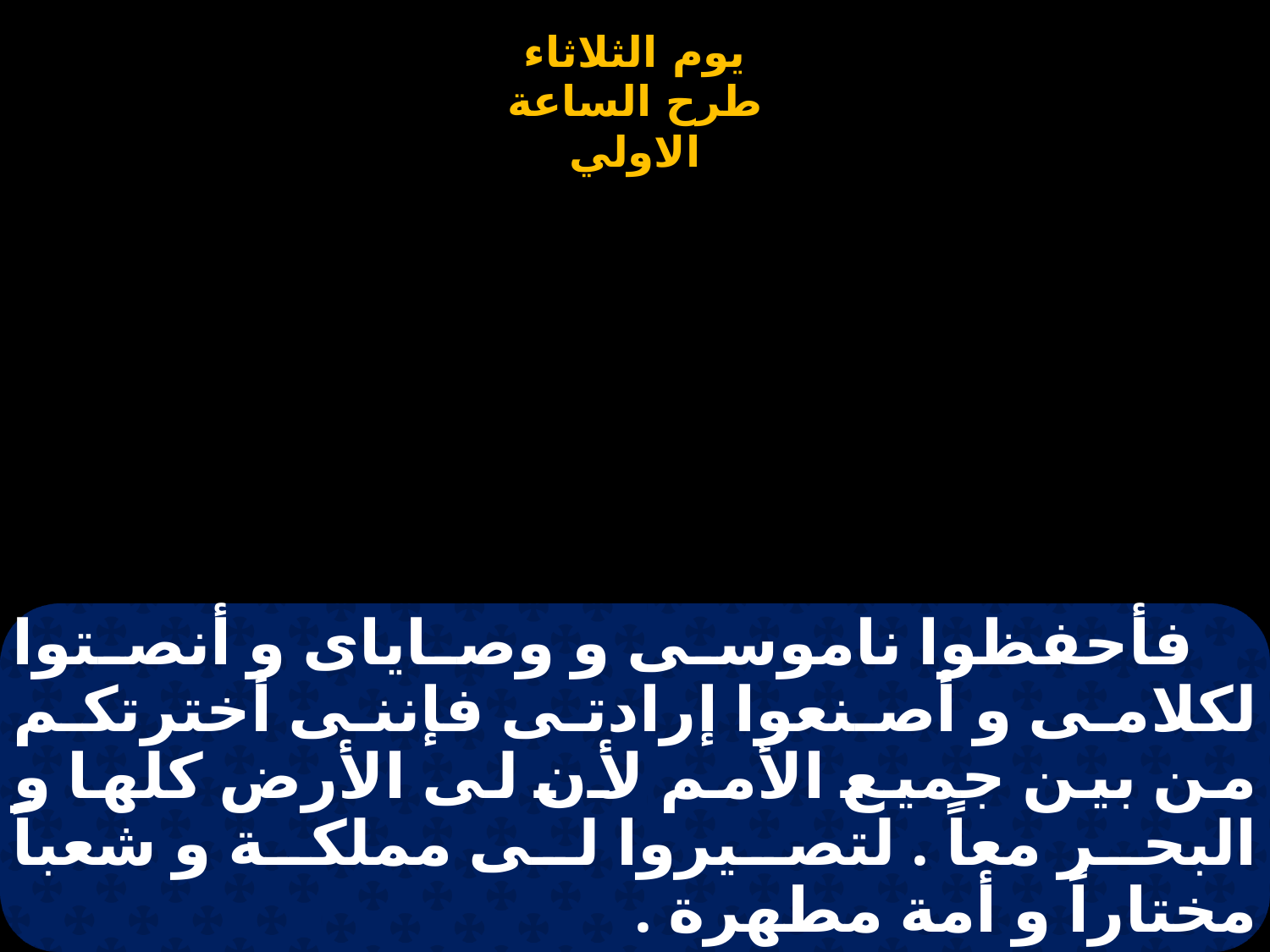

# فأحفظوا ناموسى و وصاياى و أنصتوا لكلامى و أصنعوا إرادتى فإننى أخترتكم من بين جميع الأمم لأن لى الأرض كلها و البحر معاً . لتصيروا لى مملكة و شعباً مختاراً و أمة مطهرة .